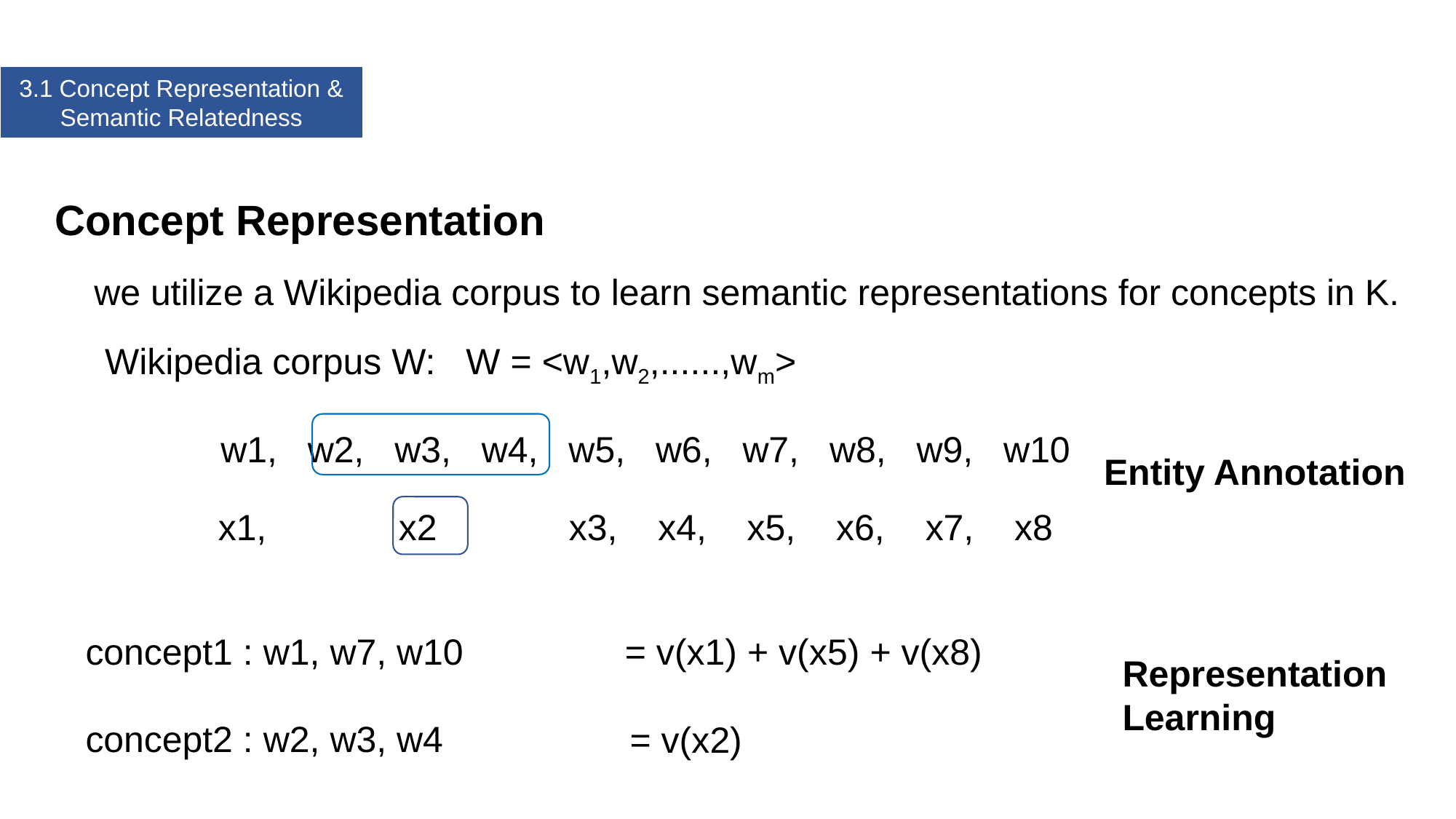

3.1 Concept Representation & Semantic Relatedness
Concept Representation
we utilize a Wikipedia corpus to learn semantic representations for concepts in K.
Wikipedia corpus W:   W = <w1,w2,......,wm>

w1,   w2,   w3,   w4,   w5,   w6,   w7,   w8,   w9,   w10
Entity Annotation

x1,             x2             x3,    x4,    x5,    x6,    x7,    x8
concept1 : w1, w7, w10

concept2 : w2, w3, w4
= v(x1) + v(x5) + v(x8)
Representation
Learning
= v(x2)